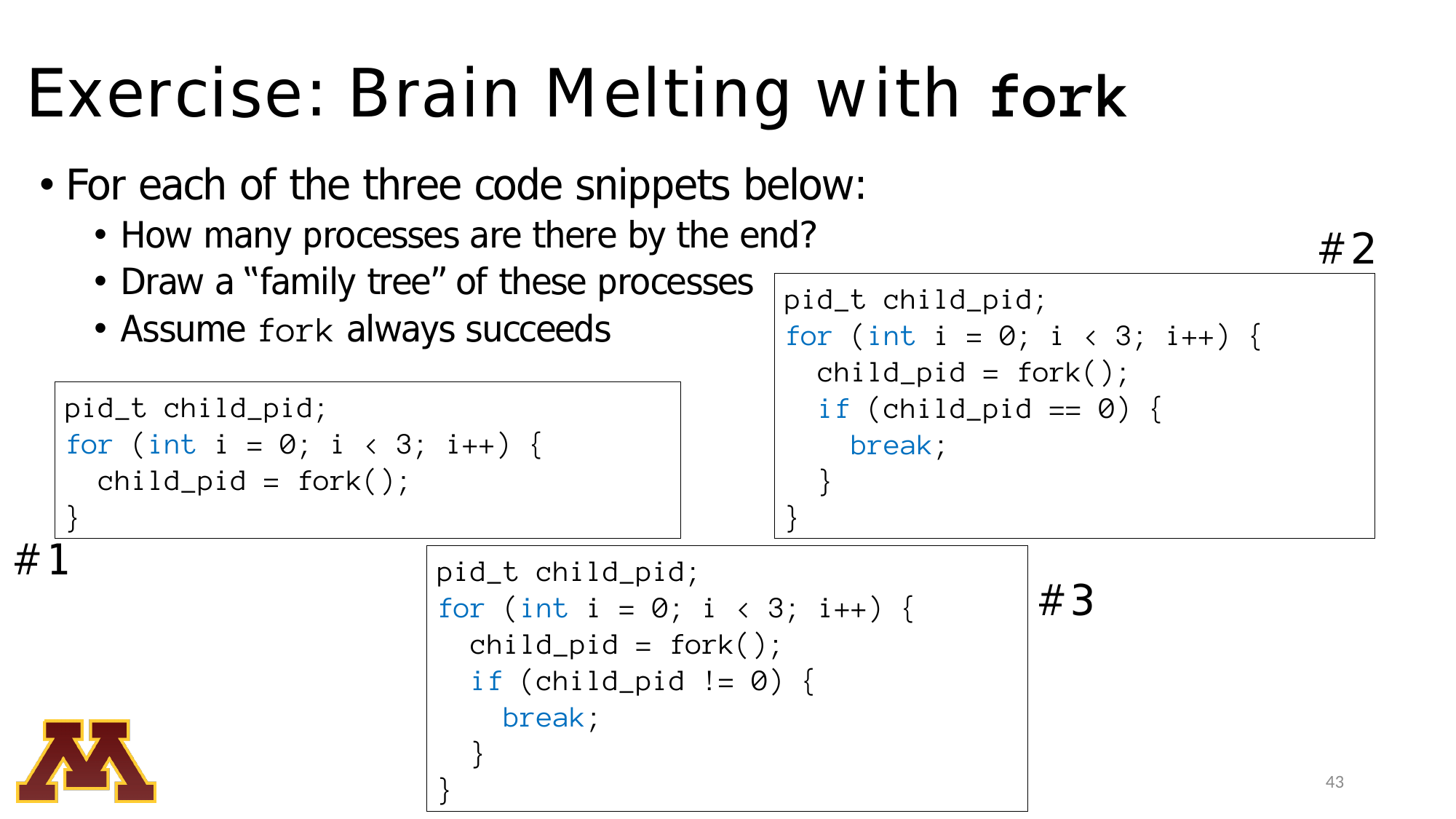

# Exercise: Brain Melting with fork
For each of the three code snippets below:
How many processes are there by the end?
Draw a “family tree” of these processes
Assume fork always succeeds
#2
pid_t child_pid;
for (int i = 0; i < 3; i++) {
  child_pid = fork();
  if (child_pid == 0) {
    break;
  }
}
pid_t child_pid;
for (int i = 0; i < 3; i++) {
  child_pid = fork();
}
#1
pid_t child_pid;
for (int i = 0; i < 3; i++) {
  child_pid = fork();
  if (child_pid != 0) {
    break;
  }
}
#3
CSCI 4061 Fall '25
43